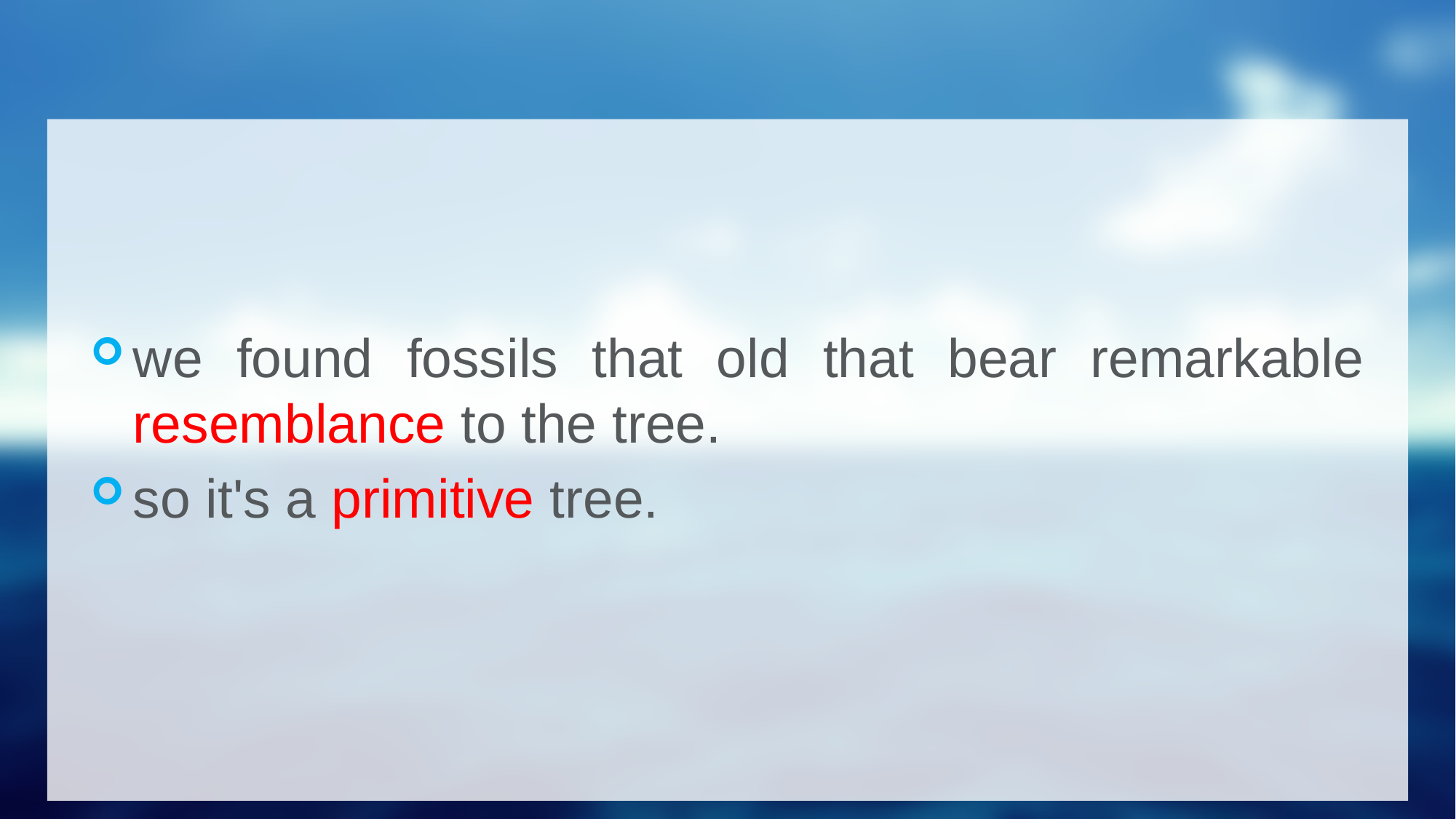

#
we found fossils that old that bear remarkable resemblance to the tree.
so it's a primitive tree.